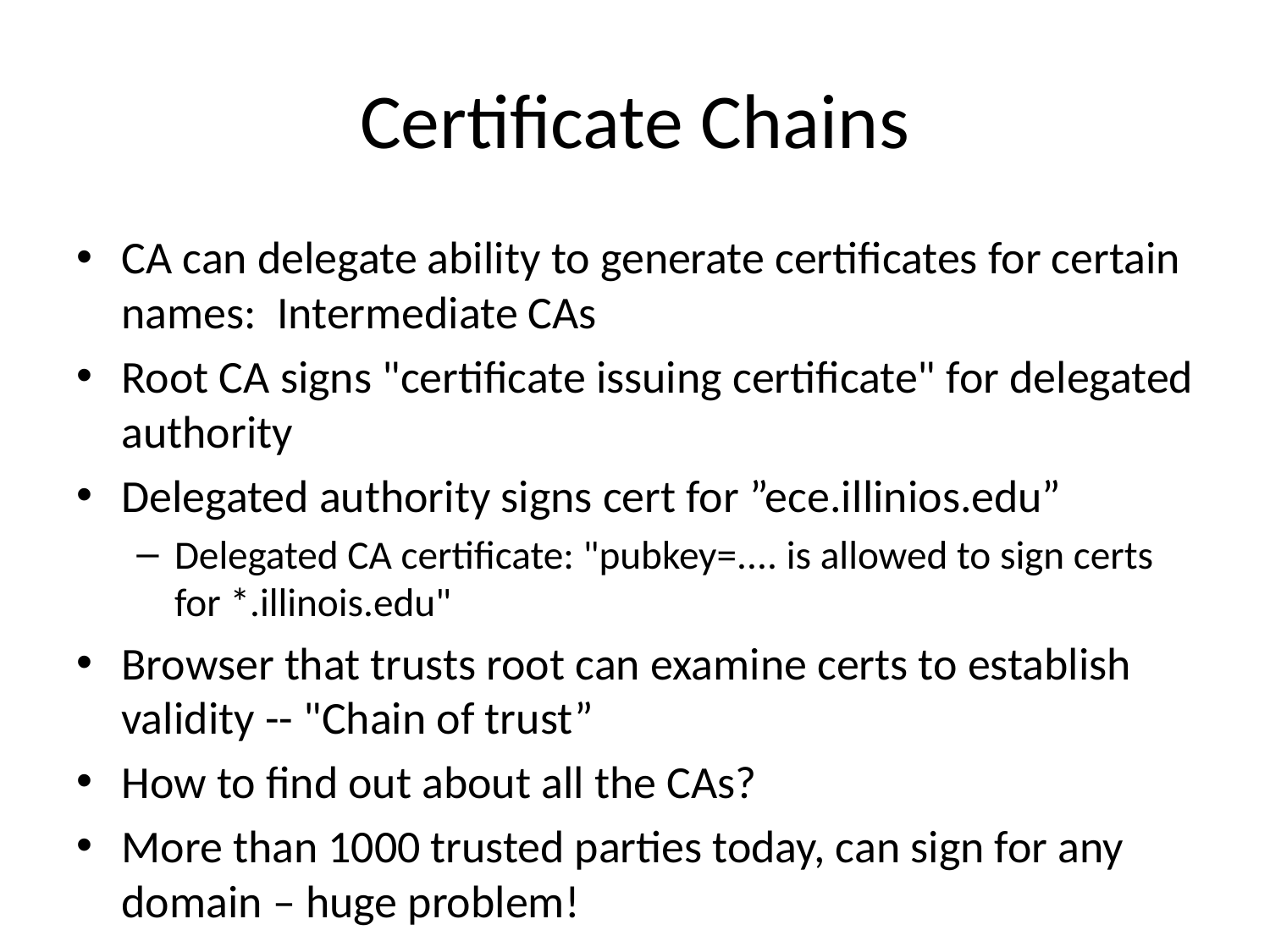

# Certificate Chains
CA can delegate ability to generate certificates for certain names:  Intermediate CAs
Root CA signs "certificate issuing certificate" for delegated authority
Delegated authority signs cert for ”ece.illinios.edu”
Delegated CA certificate: "pubkey=.... is allowed to sign certs for *.illinois.edu"
Browser that trusts root can examine certs to establish validity -- "Chain of trust”
How to find out about all the CAs?
More than 1000 trusted parties today, can sign for any domain – huge problem!